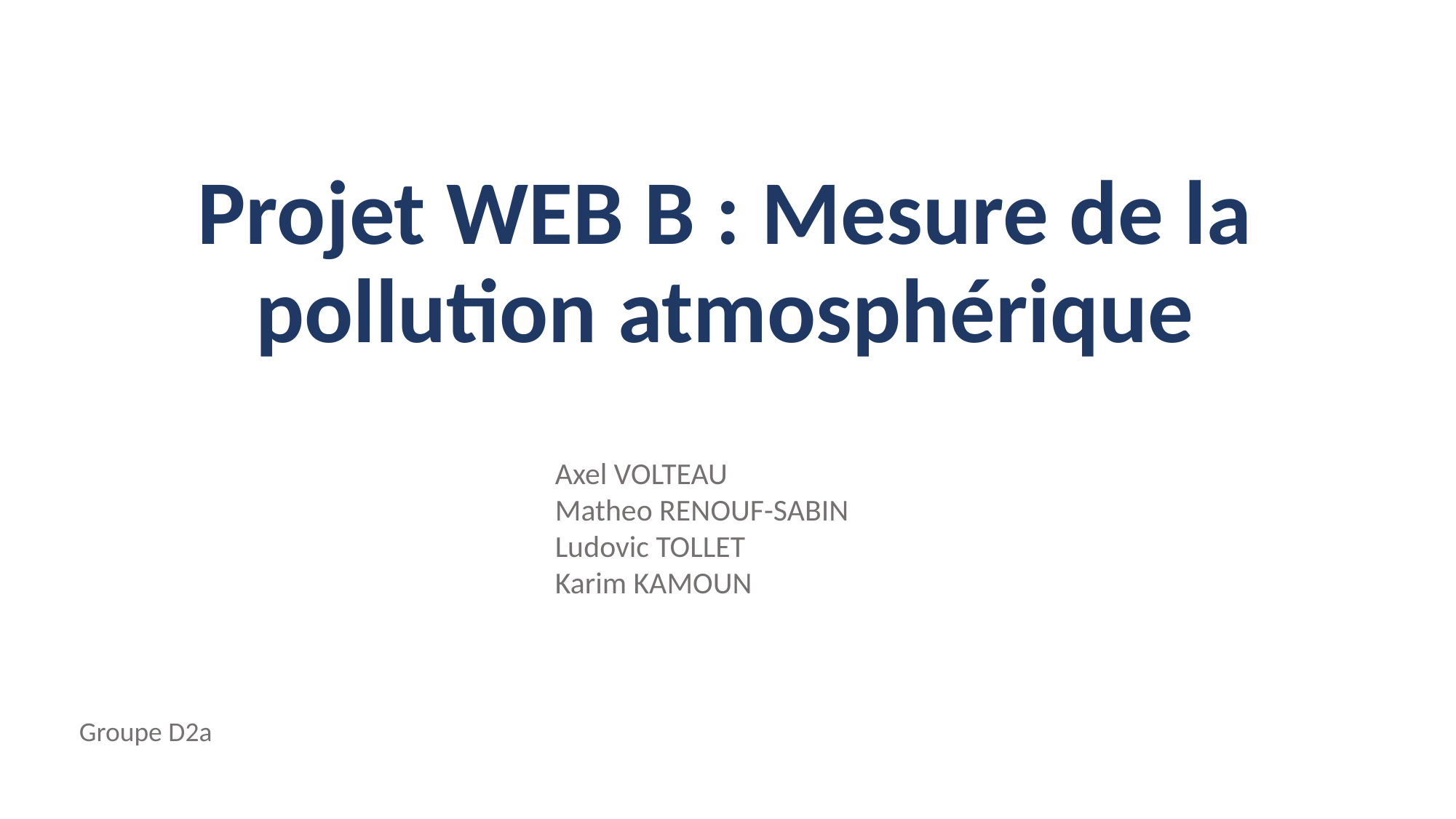

# Projet WEB B : Mesure de la pollution atmosphérique
Axel VOLTEAU
Matheo RENOUF-SABIN
Ludovic TOLLET
Karim KAMOUN
Groupe D2a